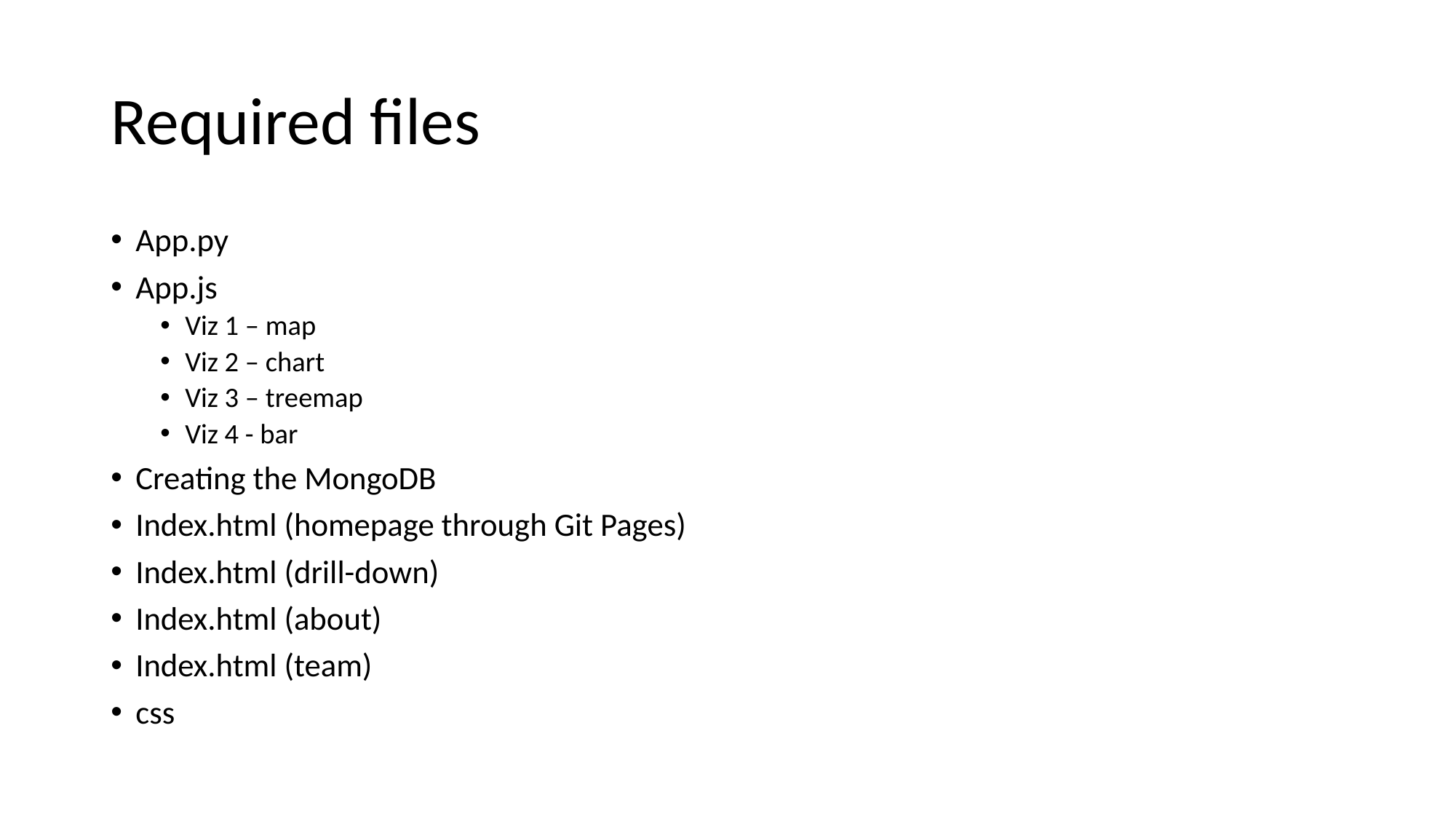

# Required files
App.py
App.js
Viz 1 – map
Viz 2 – chart
Viz 3 – treemap
Viz 4 - bar
Creating the MongoDB
Index.html (homepage through Git Pages)
Index.html (drill-down)
Index.html (about)
Index.html (team)
css